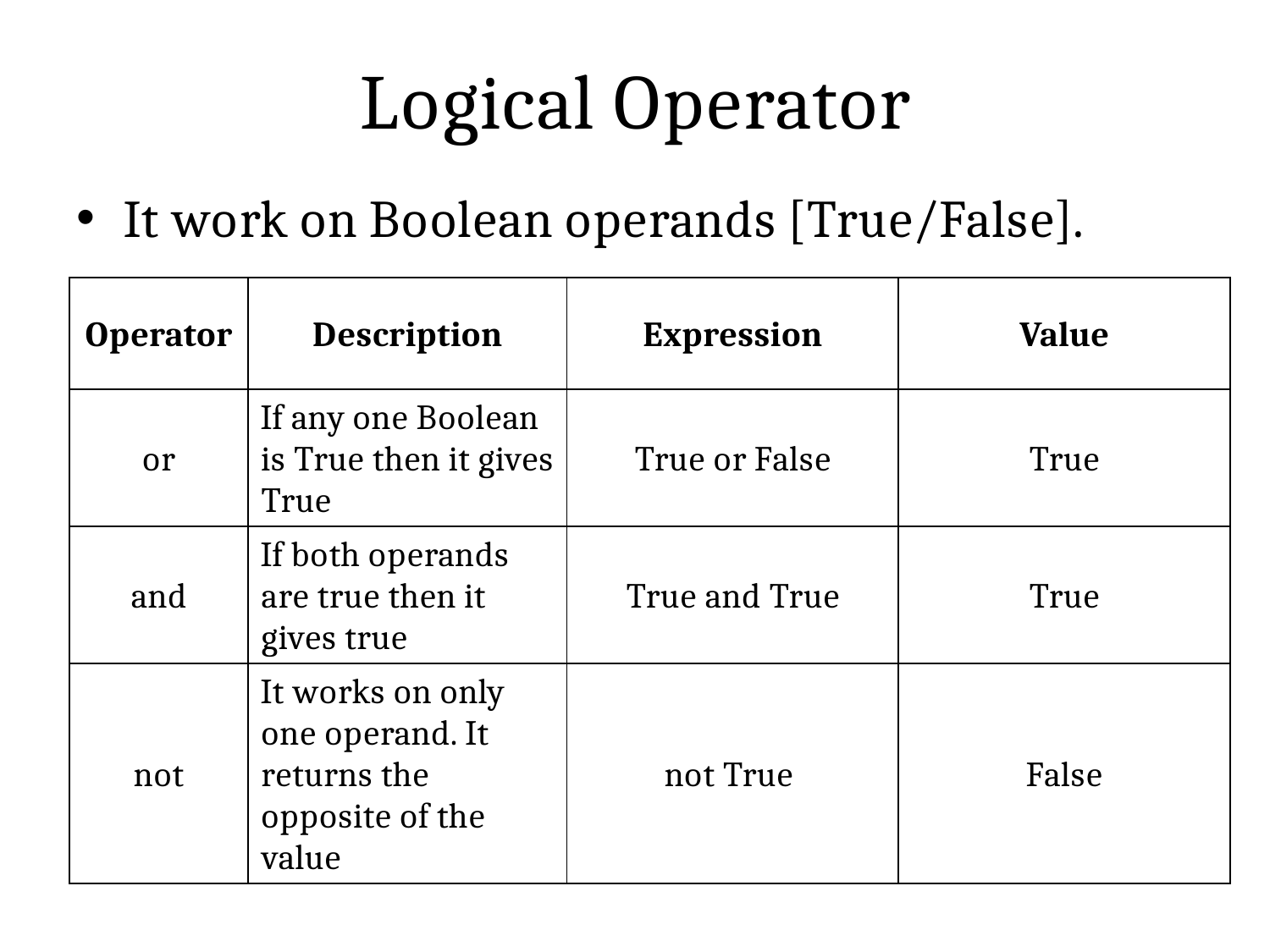

# Logical Operator
It work on Boolean operands [True/False].
| Operator | Description | Expression | Value |
| --- | --- | --- | --- |
| or | If any one Boolean is True then it gives True | True or False | True |
| and | If both operands are true then it gives true | True and True | True |
| not | It works on only one operand. It returns the opposite of the value | not True | False |